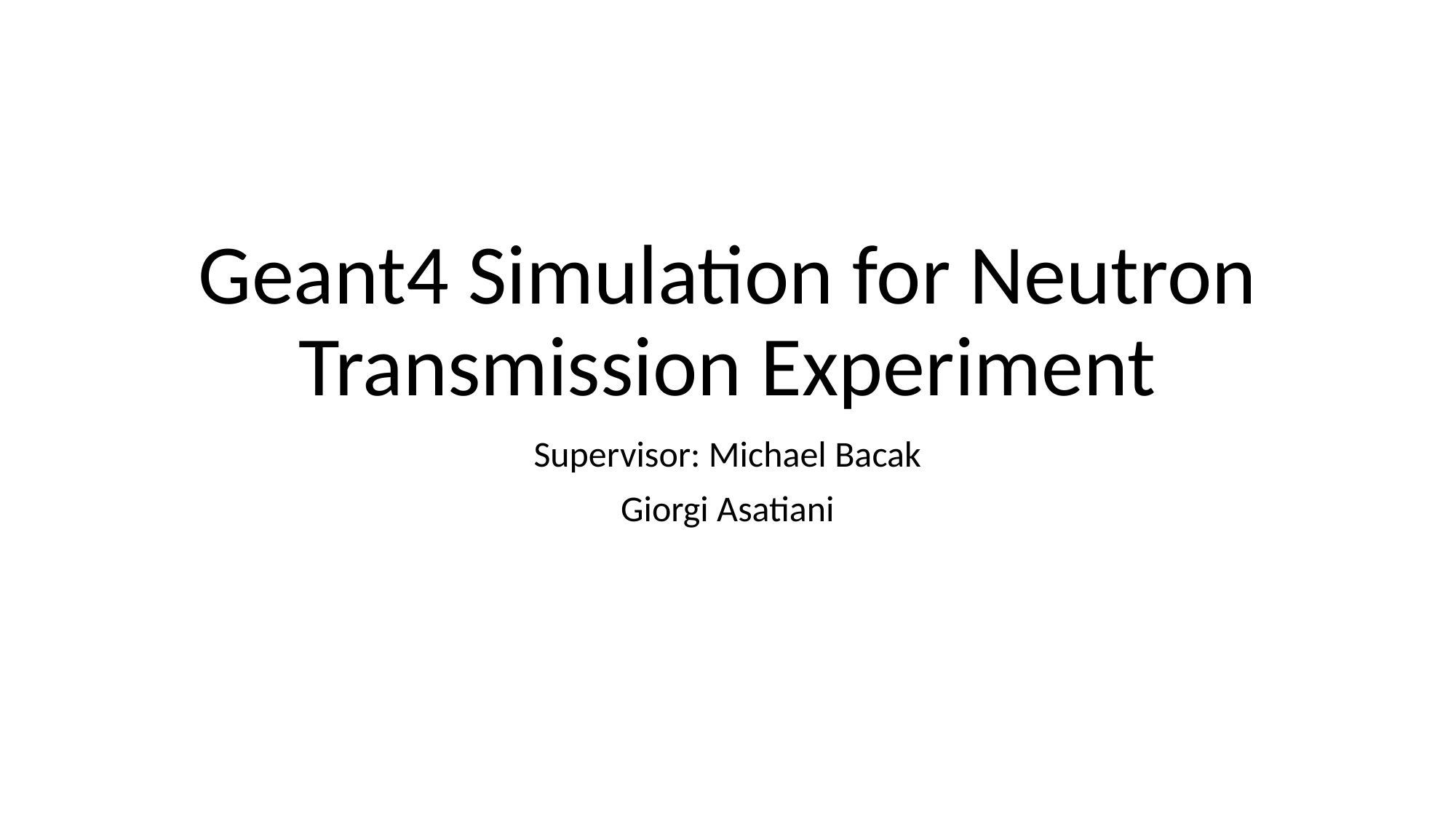

# Geant4 Simulation for Neutron Transmission Experiment
Supervisor: Michael Bacak
Giorgi Asatiani